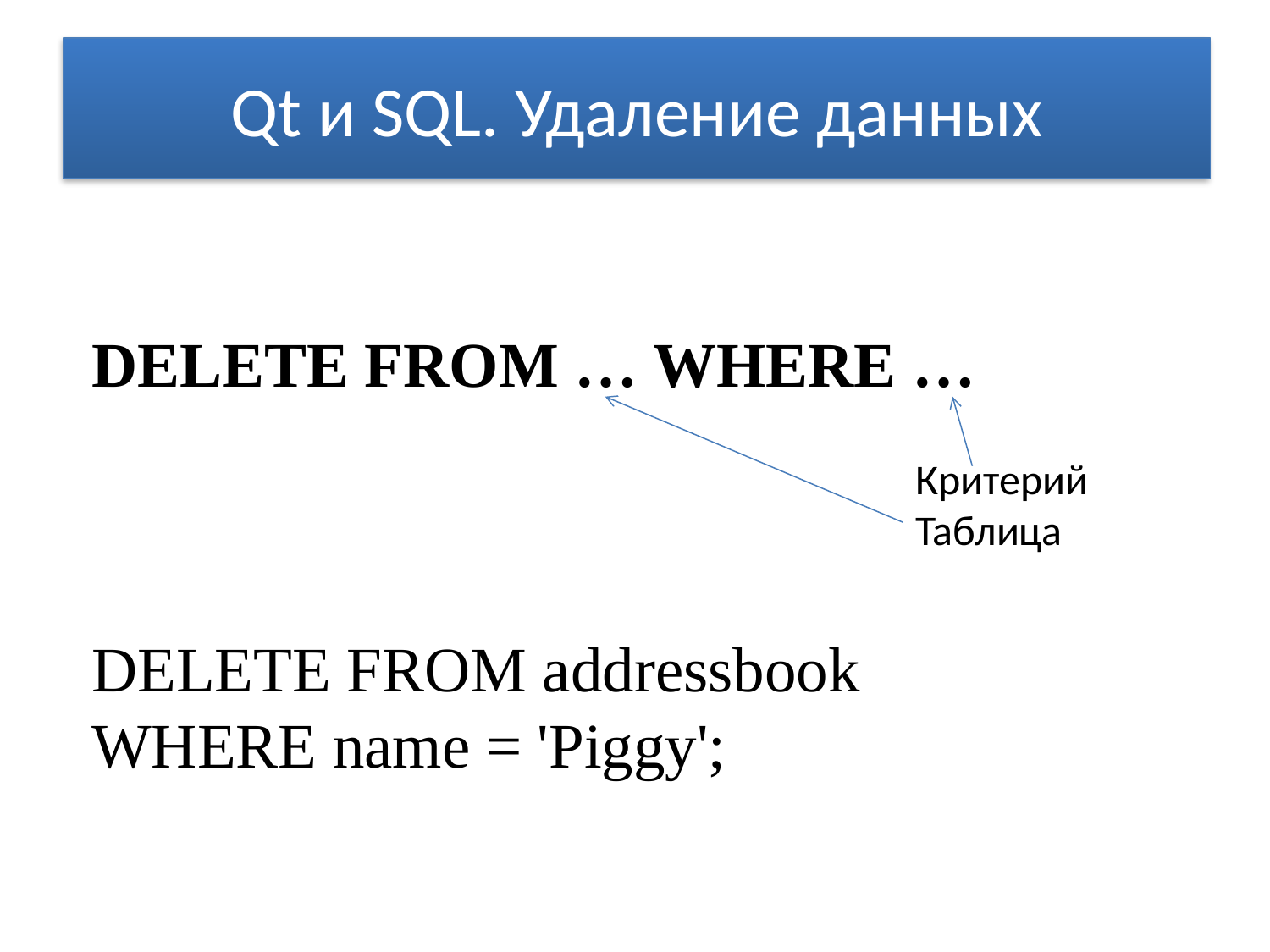

# Qt и SQL. Удаление данных
DELETE FROM … WHERE …

DELETE FROM addressbook
WHERE name = 'Piggy';
Критерий
Таблица